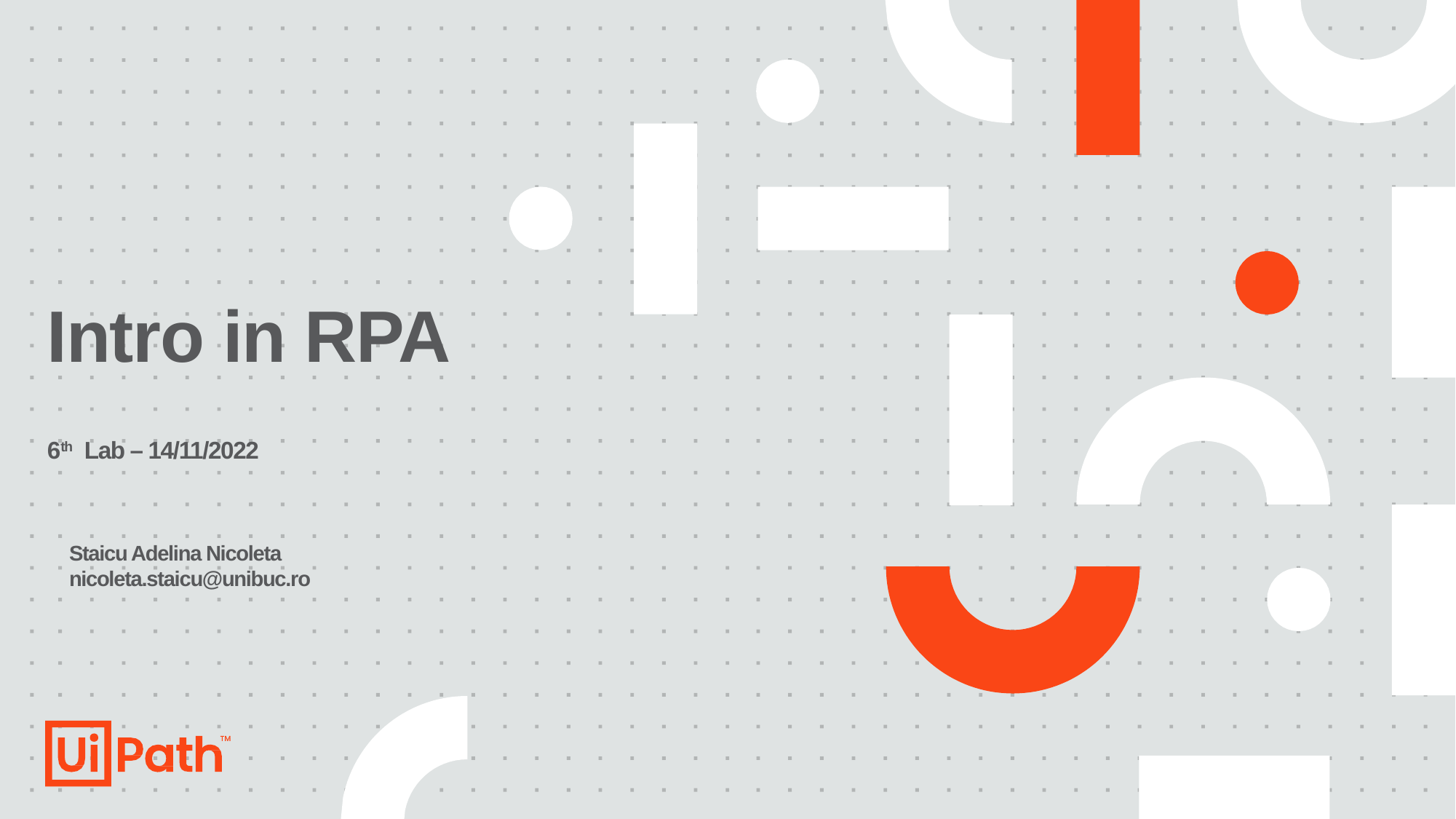

# Intro in RPA 6th  Lab – 14/11/2022

Staicu Adelina Nicoleta
nicoleta.staicu@unibuc.ro